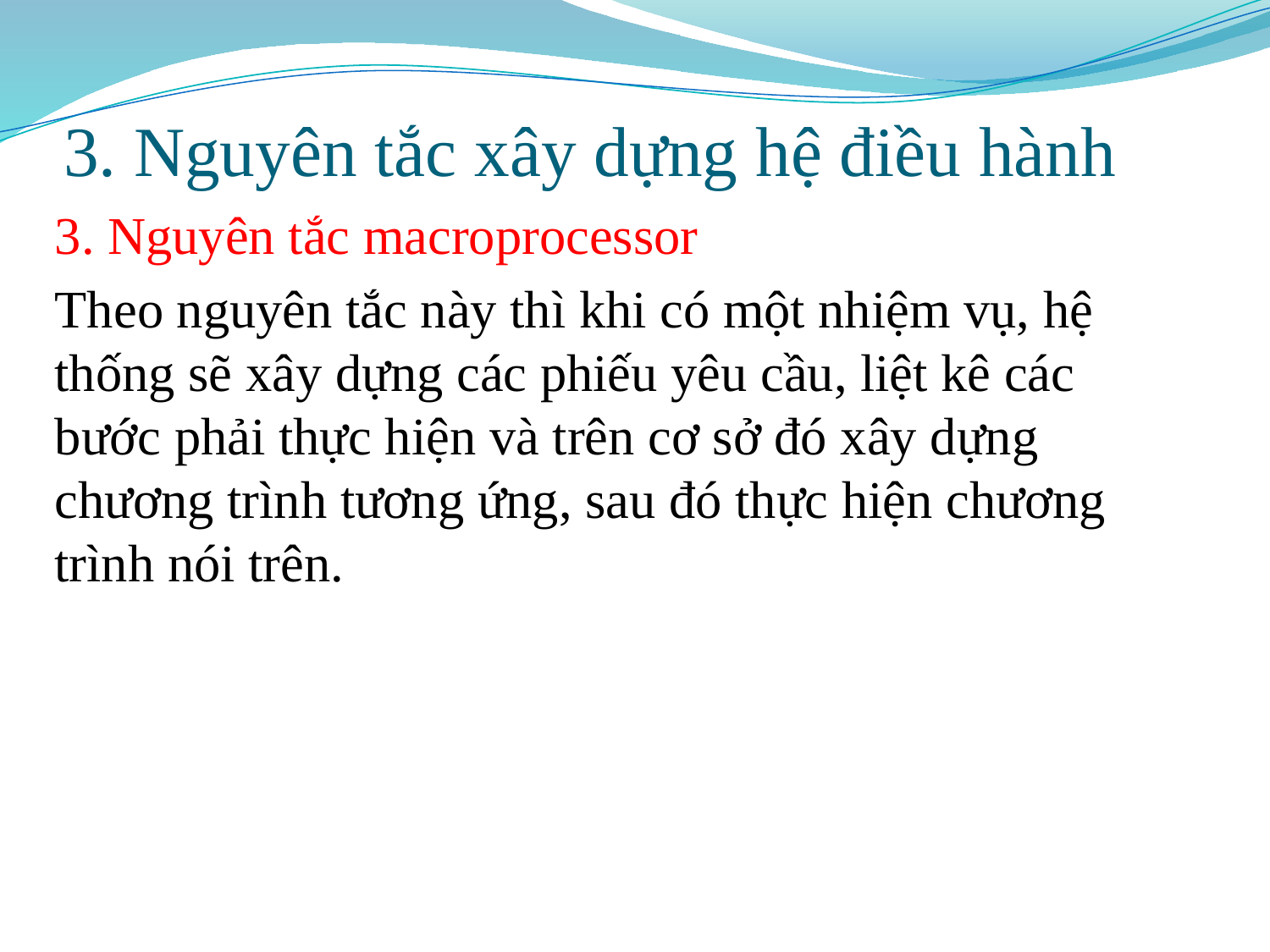

# 3. Nguyên tắc xây dựng hệ điều hành
3. Nguyên tắc macroprocessor
Theo nguyên tắc này thì khi có một nhiệm vụ, hệ thống sẽ xây dựng các phiếu yêu cầu, liệt kê các bước phải thực hiện và trên cơ sở đó xây dựng chương trình tương ứng, sau đó thực hiện chương trình nói trên.